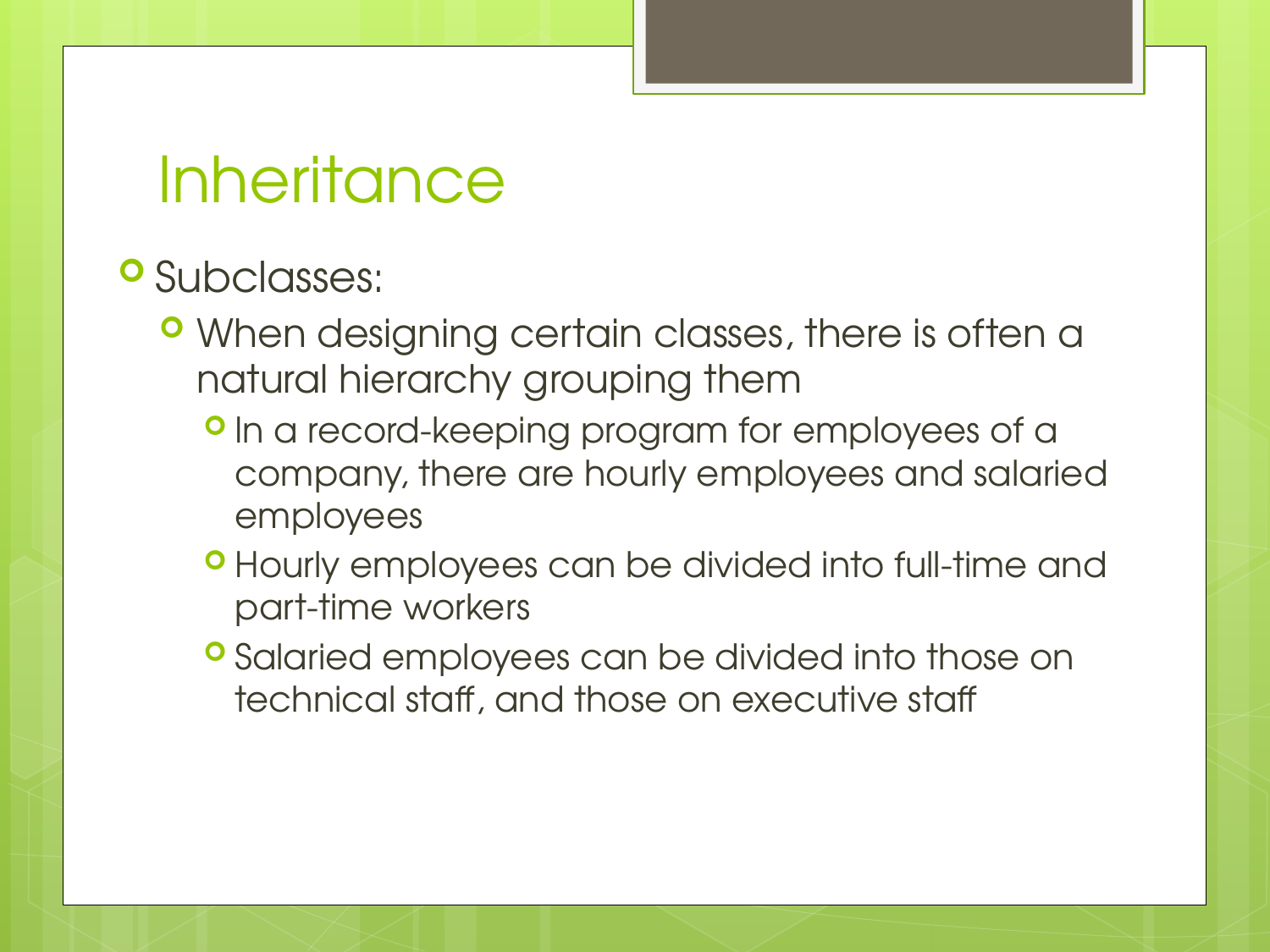

# Inheritance
Subclasses:
When designing certain classes, there is often a natural hierarchy grouping them
In a record-keeping program for employees of a company, there are hourly employees and salaried employees
Hourly employees can be divided into full-time and part-time workers
Salaried employees can be divided into those on technical staff, and those on executive staff